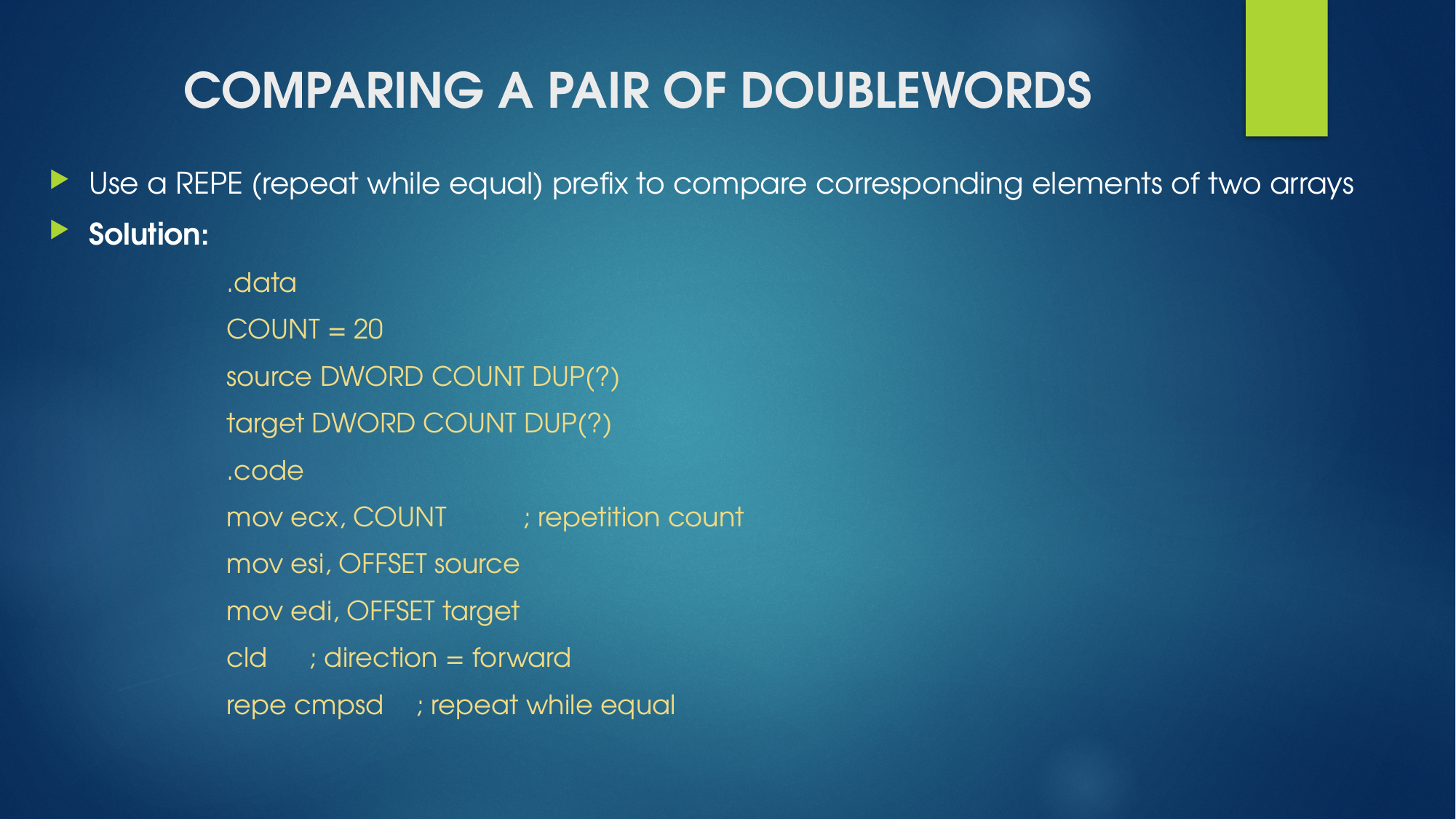

# Comparing a Pair of Doublewords
Use a REPE (repeat while equal) prefix to compare corresponding elements of two arrays
Solution:
.data
COUNT = 20
source DWORD COUNT DUP(?)
target DWORD COUNT DUP(?)
.code
mov ecx, COUNT				; repetition count
mov esi, OFFSET source
mov edi, OFFSET target
cld							; direction = forward
repe cmpsd					; repeat while equal